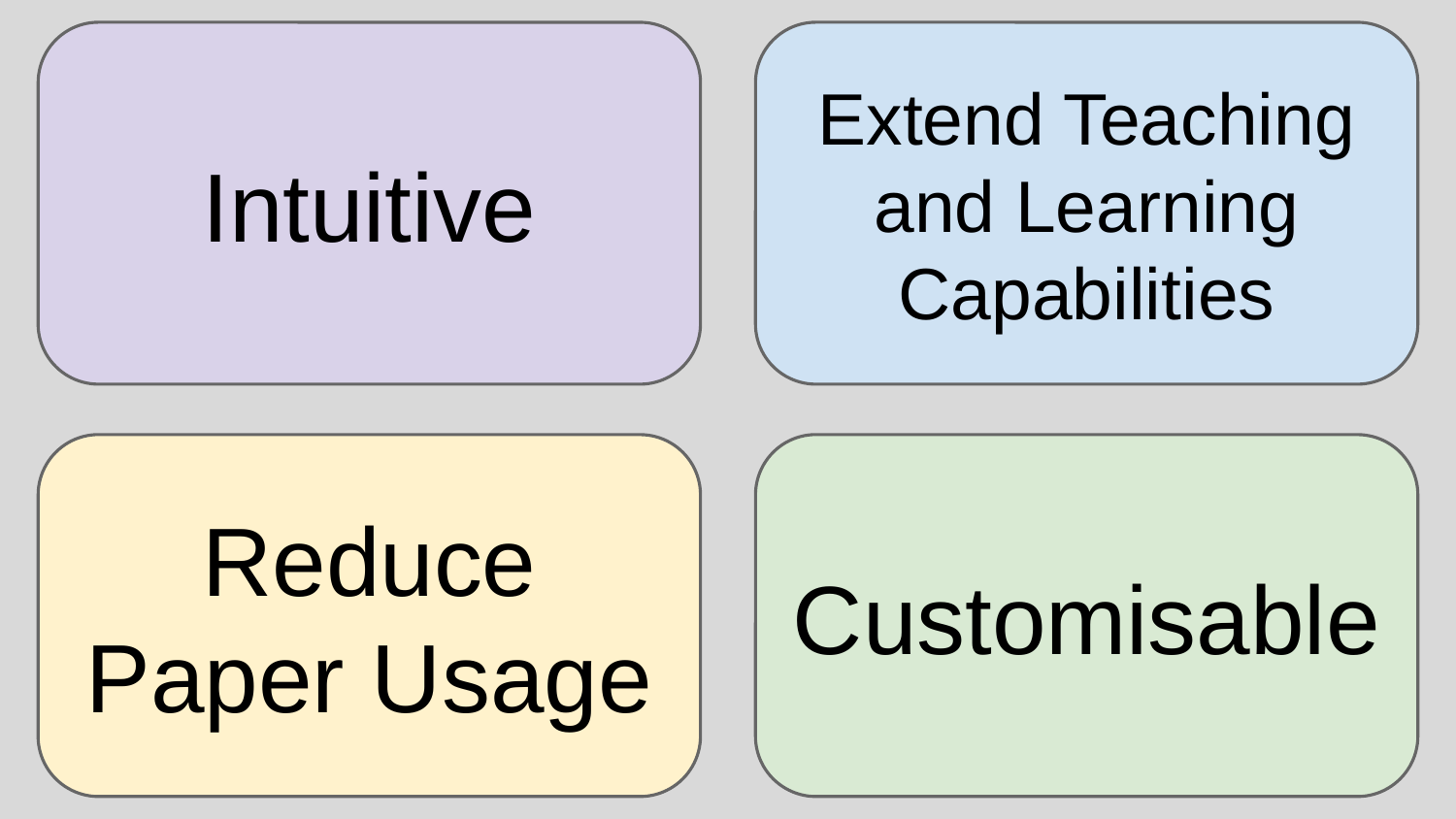

Intuitive
Extend Teaching and Learning Capabilities
Reduce Paper Usage
Customisable